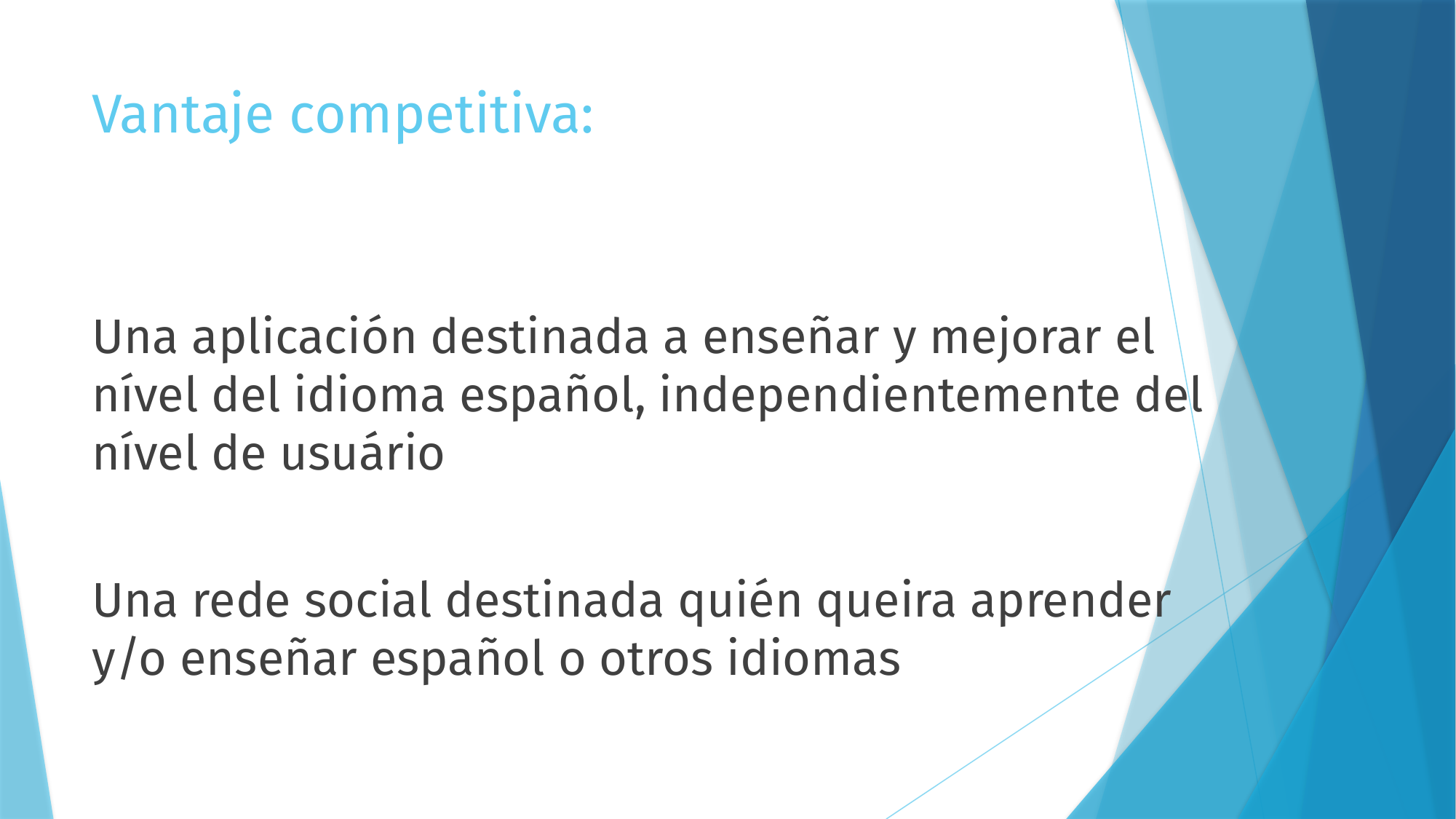

# Vantaje competitiva:
Una aplicación destinada a enseñar y mejorar el nível del idioma español, independientemente del nível de usuário

Una rede social destinada quién queira aprender y/o enseñar español o otros idiomas